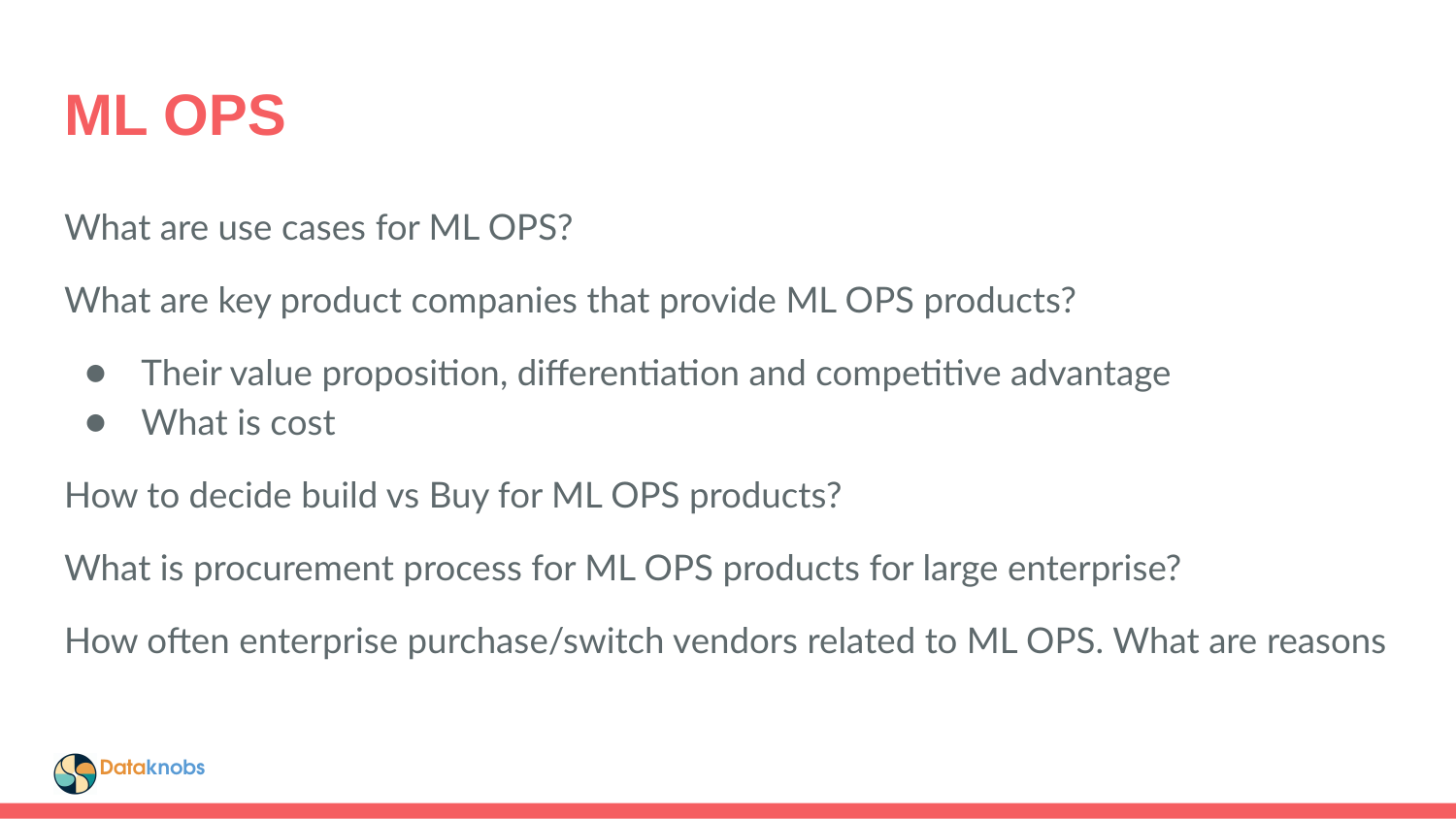

# ML OPS
What are use cases for ML OPS?
What are key product companies that provide ML OPS products?
Their value proposition, differentiation and competitive advantage
What is cost
How to decide build vs Buy for ML OPS products?
What is procurement process for ML OPS products for large enterprise?
How often enterprise purchase/switch vendors related to ML OPS. What are reasons